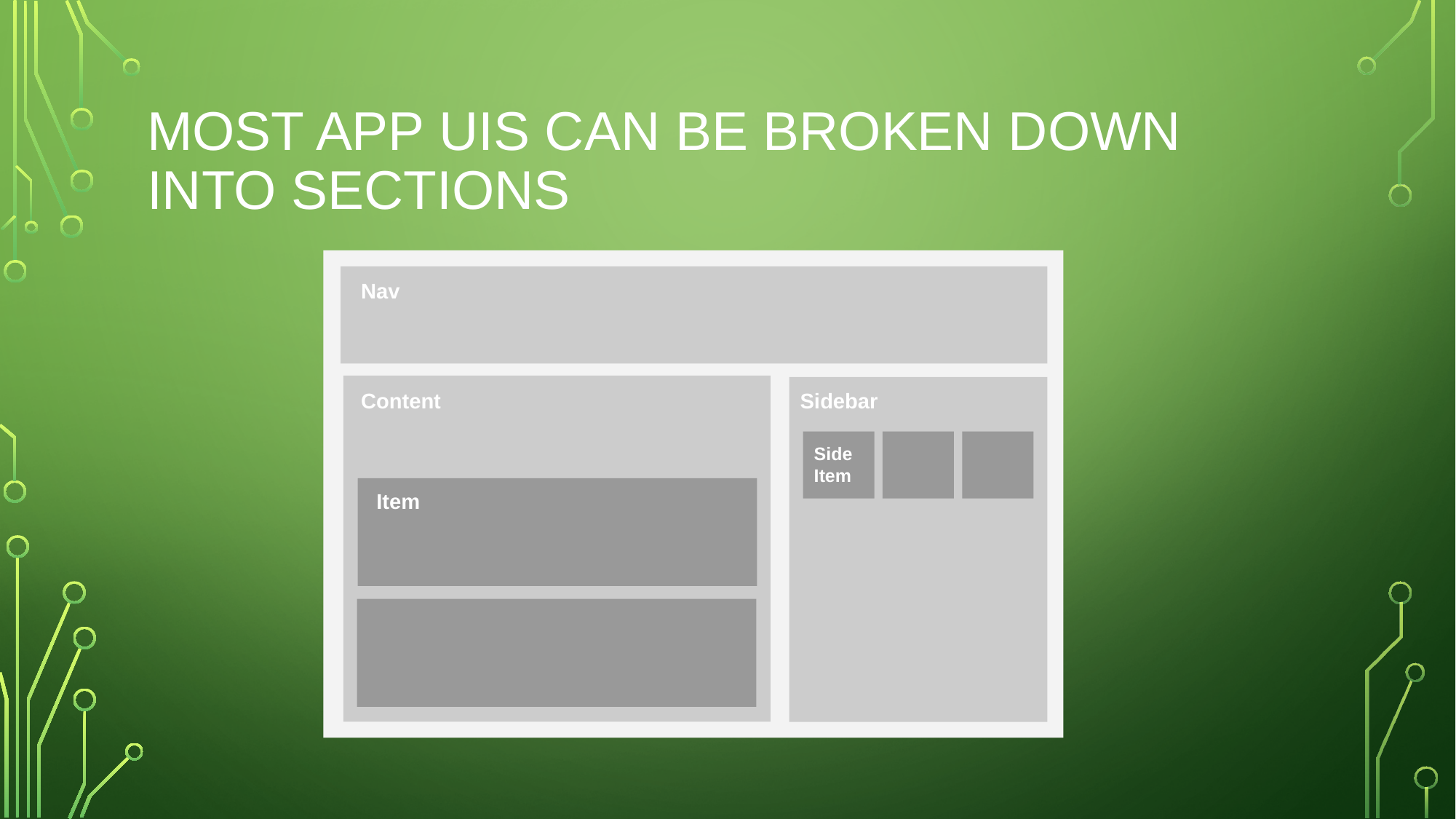

# Most App UIs can be broken down into sections

Nav

Content

Sidebar

Side
Item

Item